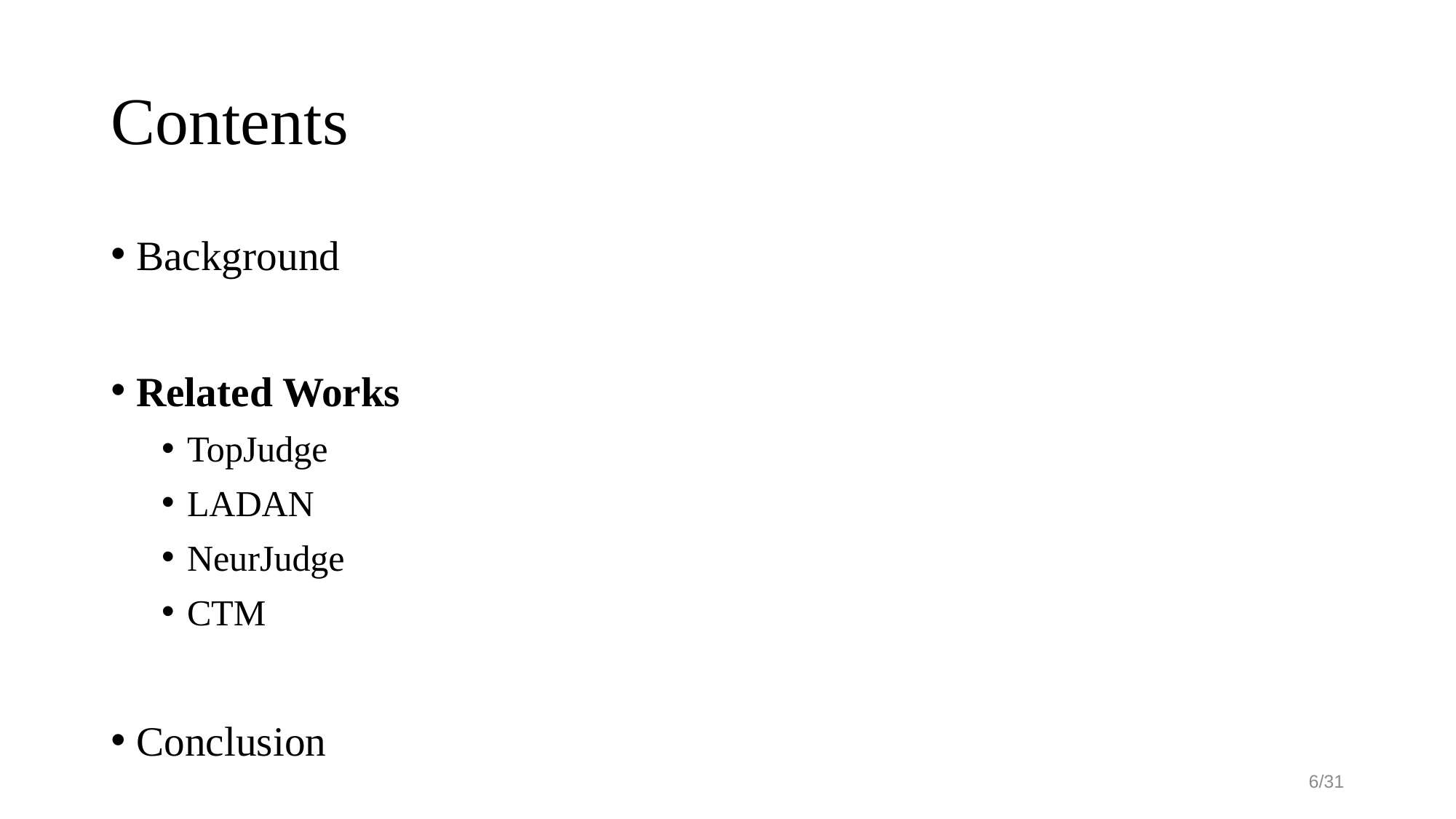

# Contents
Background

Related Works
TopJudge
LADAN
NeurJudge
CTM

Conclusion
6/31